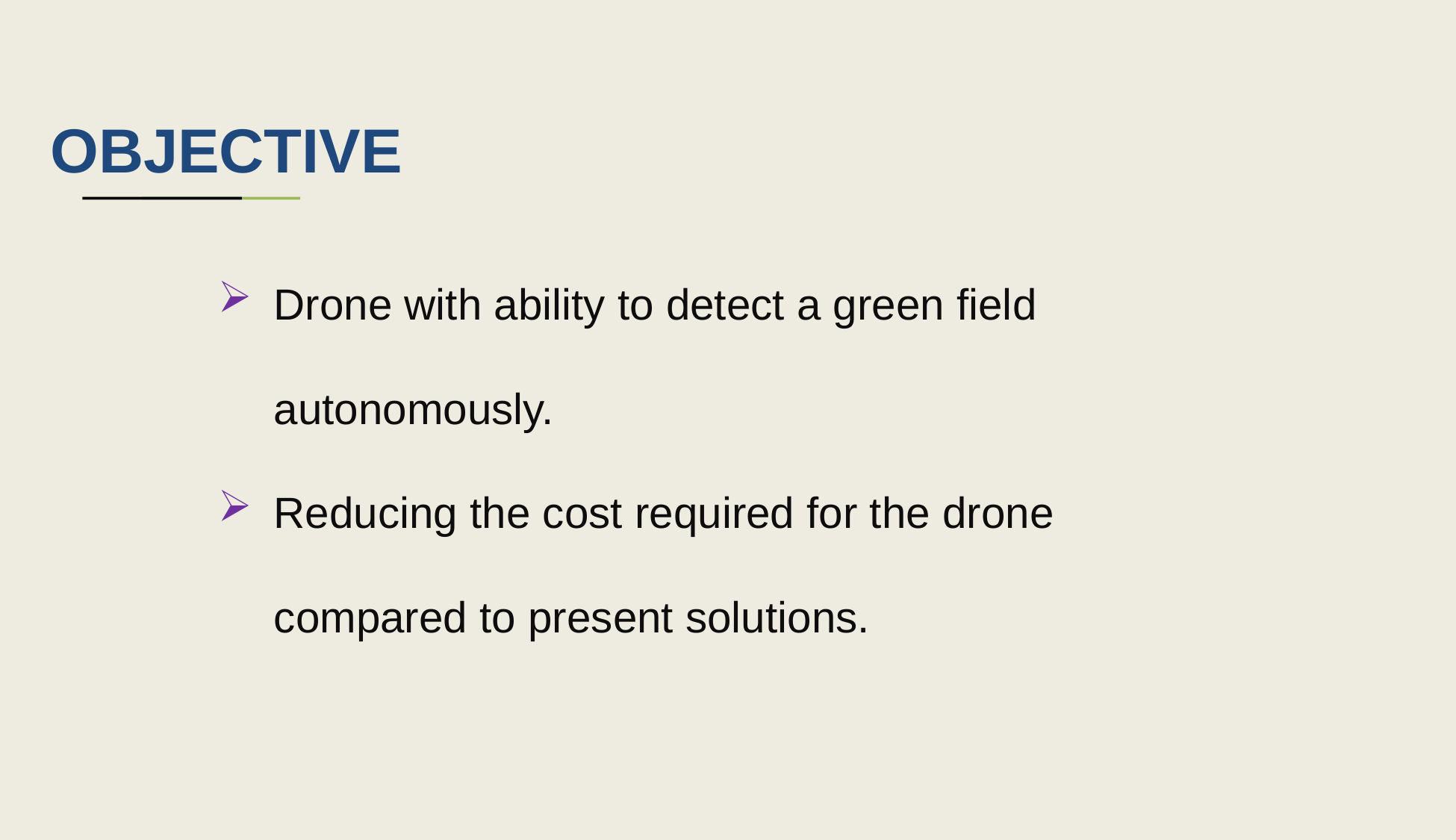

# OBJECTIVE
Drone with ability to detect a green field autonomously.
Reducing the cost required for the drone compared to present solutions.